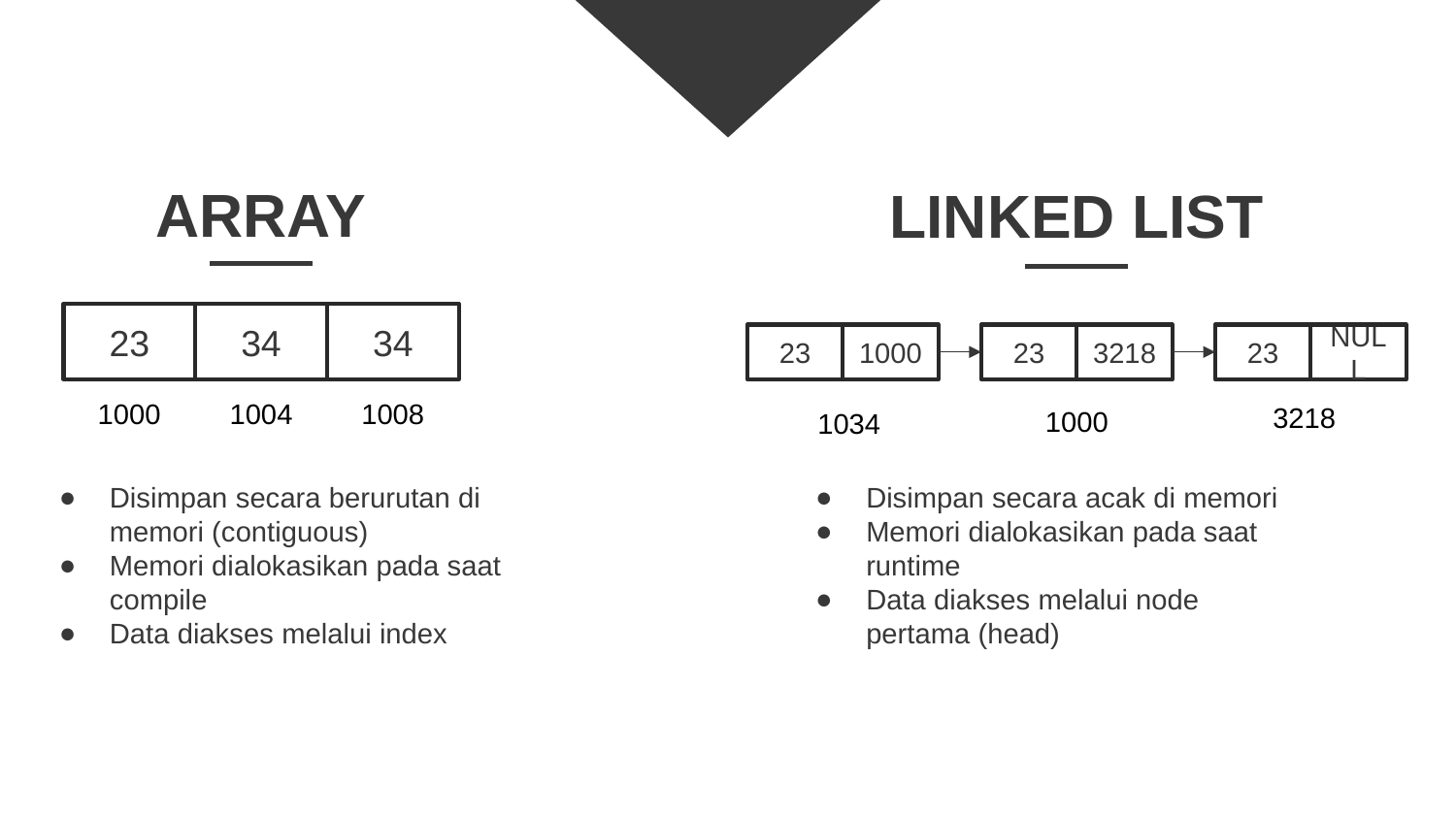

# ARRAY
LINKED LIST
34
23
34
23
1000
23
3218
23
NULL
1000
1004
1008
3218
1000
1034
Disimpan secara berurutan di memori (contiguous)
Memori dialokasikan pada saat compile
Data diakses melalui index

Disimpan secara acak di memori
Memori dialokasikan pada saat runtime
Data diakses melalui node pertama (head)